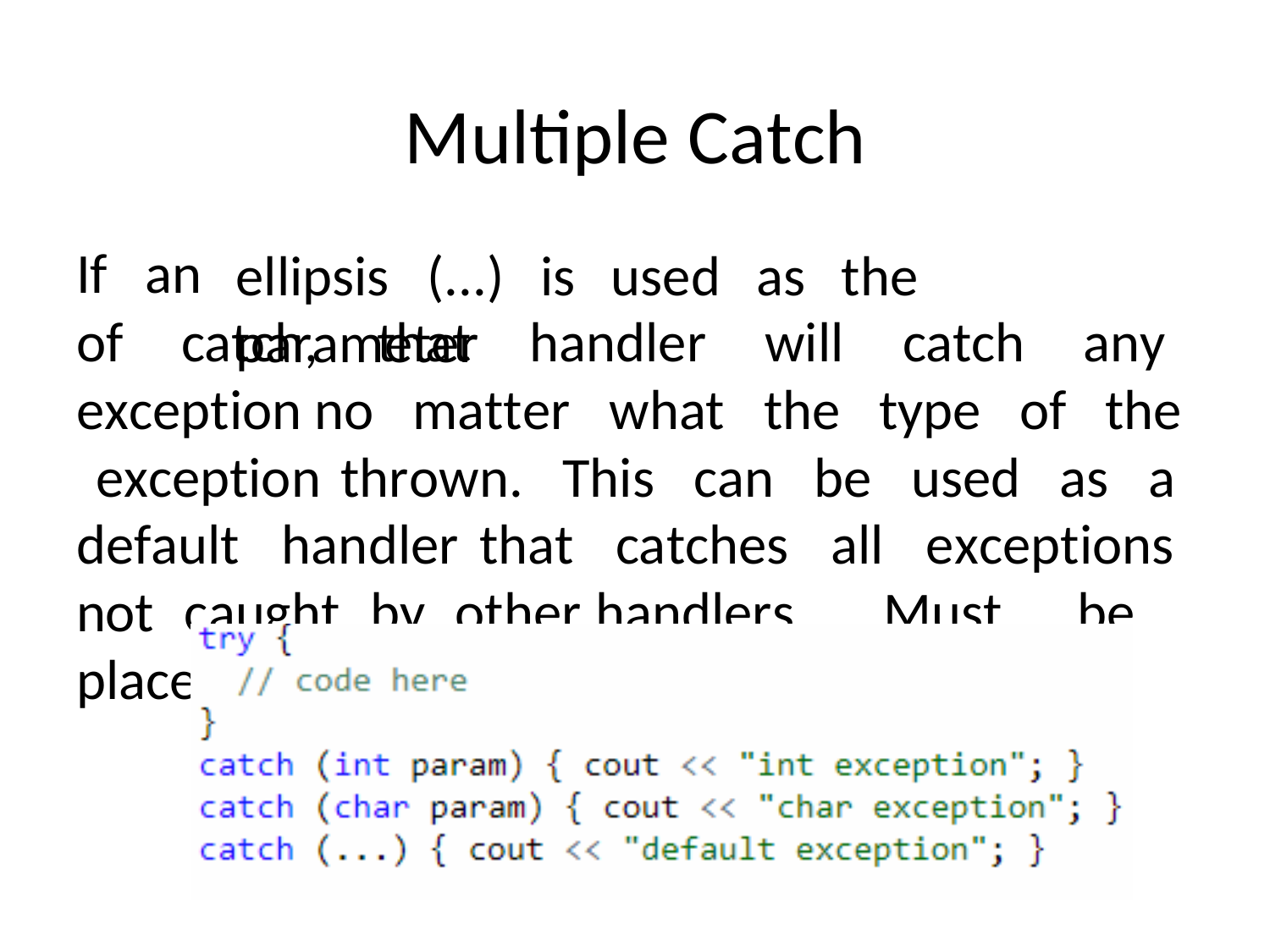

# Multiple Catch
If	an
ellipsis	(...)	is	used	as	the	parameter
of  catch,  that  handler  will  catch  any  exception no   matter   what   the   type   of   the   exception thrown.  This  can  be  used  as  a  default  handler that  catches  all  exceptions  not  caught  by  other handlers.     Must     be     placed     at     the     end